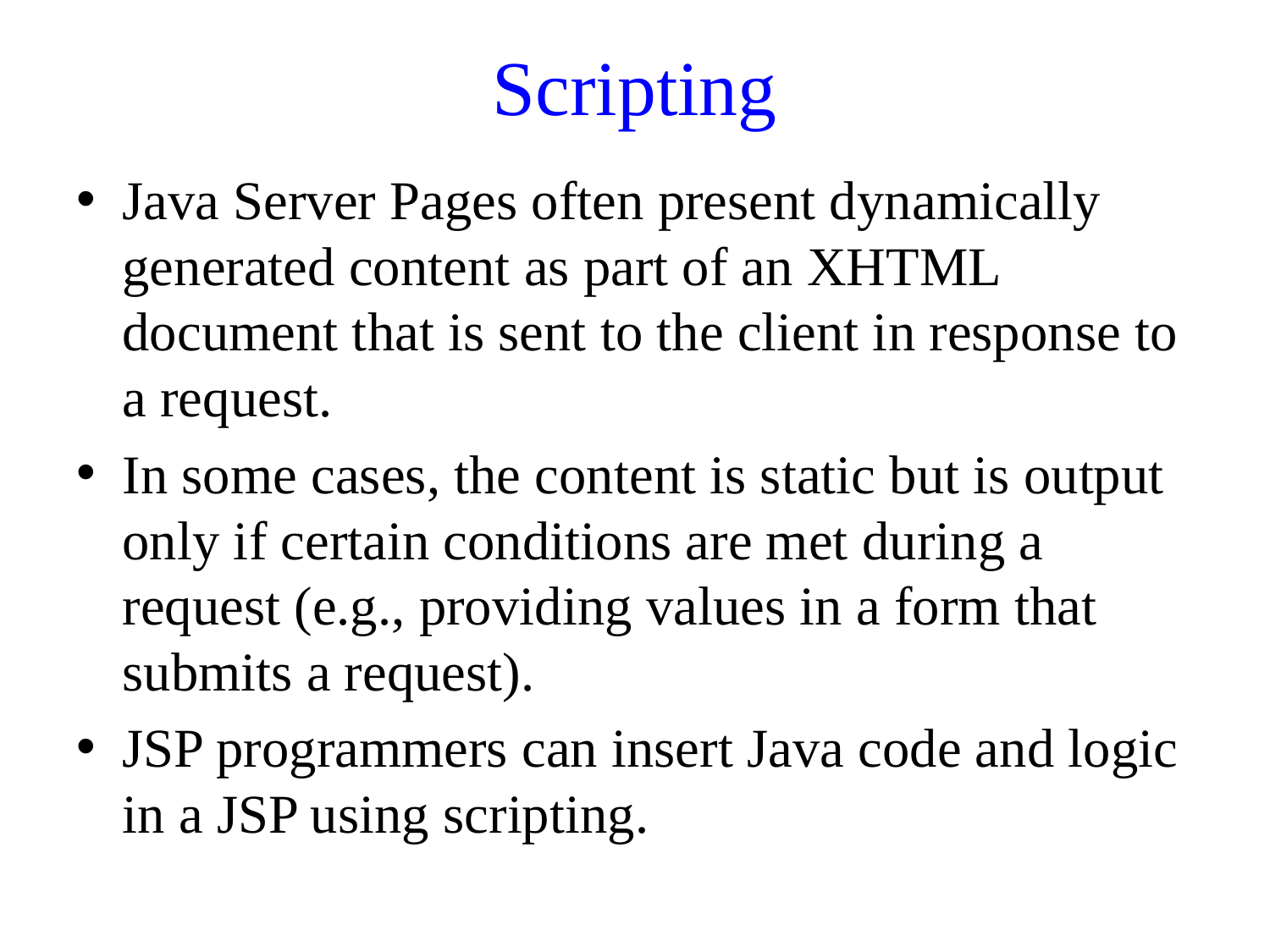

# Scripting
Java Server Pages often present dynamically generated content as part of an XHTML document that is sent to the client in response to a request.
In some cases, the content is static but is output only if certain conditions are met during a request (e.g., providing values in a form that submits a request).
JSP programmers can insert Java code and logic in a JSP using scripting.